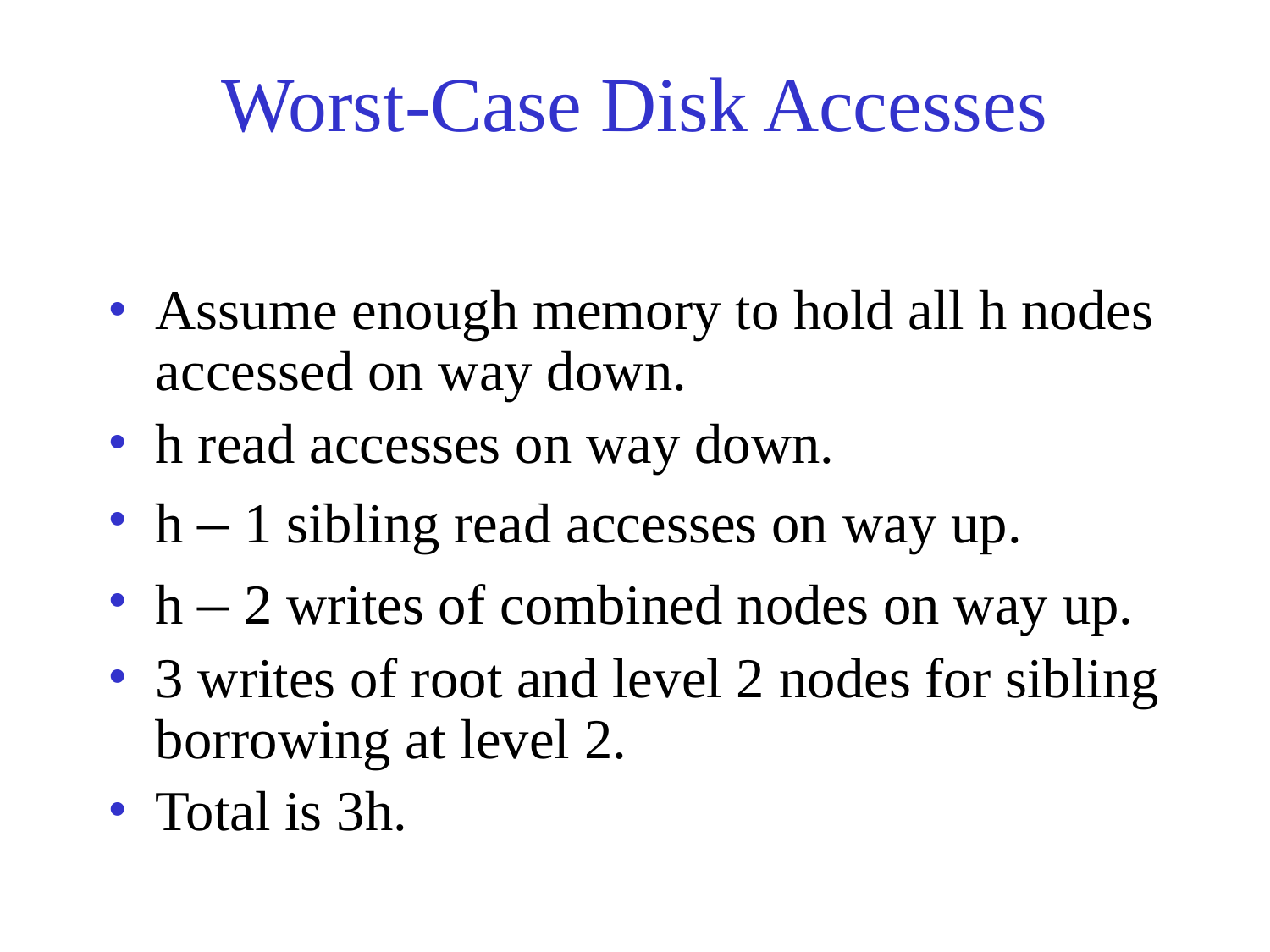

# Worst-Case Disk Accesses
Assume enough memory to hold all h nodes accessed on way down.
h read accesses on way down.
h – 1 sibling read accesses on way up.
h – 2 writes of combined nodes on way up.
3 writes of root and level 2 nodes for sibling borrowing at level 2.
Total is 3h.